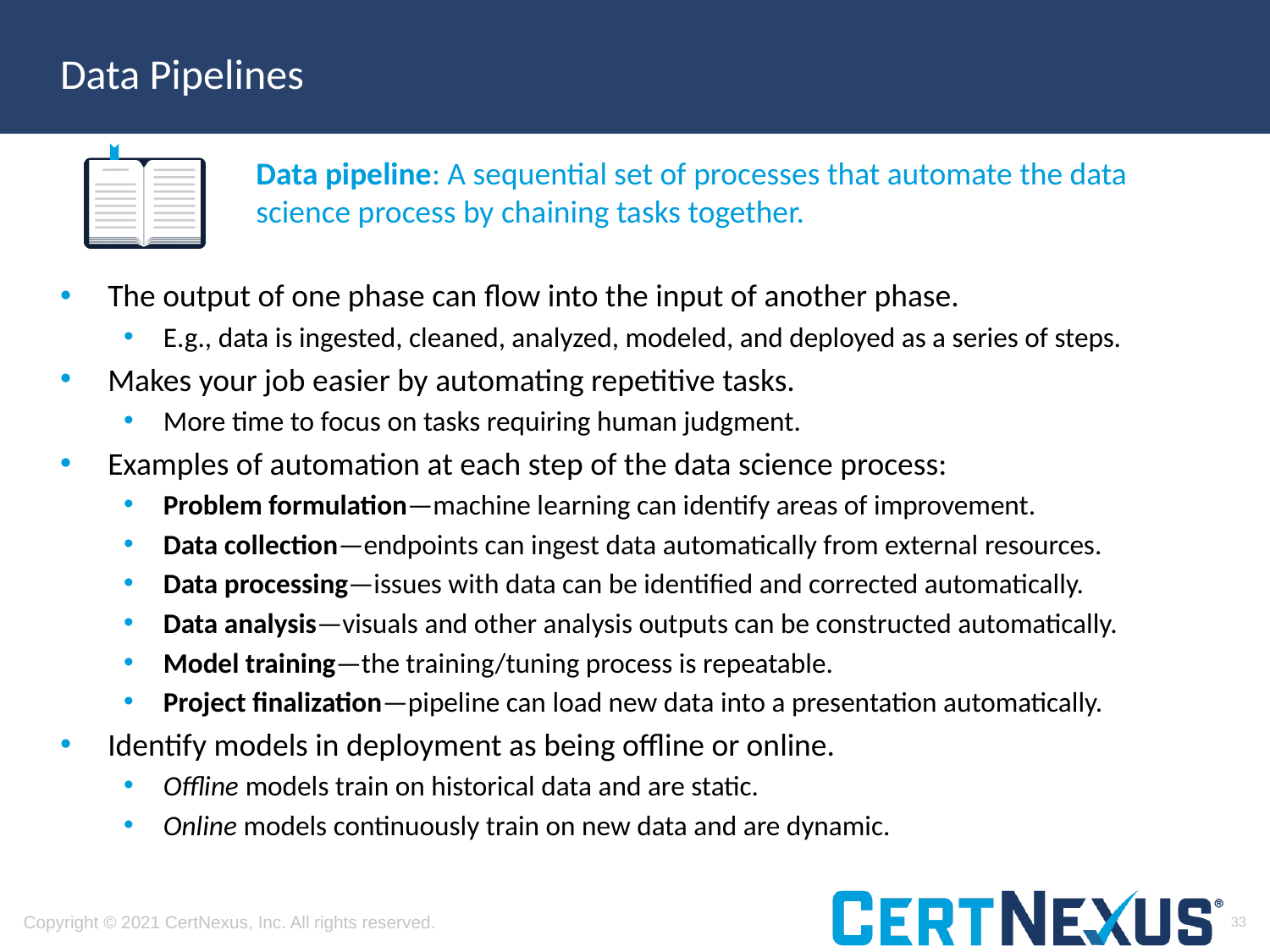

# Data Pipelines
Data pipeline: A sequential set of processes that automate the data science process by chaining tasks together.
The output of one phase can flow into the input of another phase.
E.g., data is ingested, cleaned, analyzed, modeled, and deployed as a series of steps.
Makes your job easier by automating repetitive tasks.
More time to focus on tasks requiring human judgment.
Examples of automation at each step of the data science process:
Problem formulation—machine learning can identify areas of improvement.
Data collection—endpoints can ingest data automatically from external resources.
Data processing—issues with data can be identified and corrected automatically.
Data analysis—visuals and other analysis outputs can be constructed automatically.
Model training—the training/tuning process is repeatable.
Project finalization—pipeline can load new data into a presentation automatically.
Identify models in deployment as being offline or online.
Offline models train on historical data and are static.
Online models continuously train on new data and are dynamic.
33